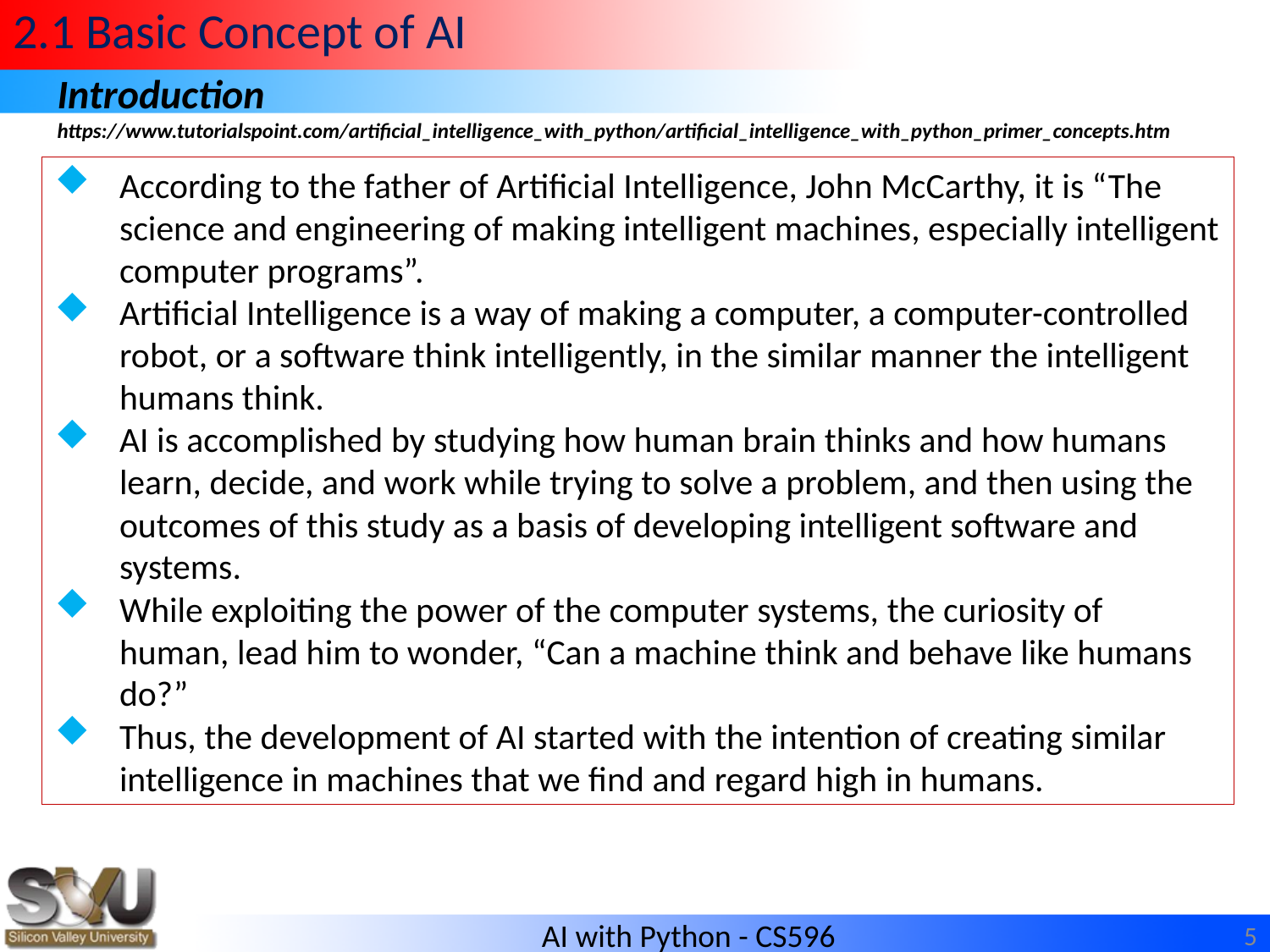

# 2.1 Basic Concept of AI
Introduction
https://www.tutorialspoint.com/artificial_intelligence_with_python/artificial_intelligence_with_python_primer_concepts.htm
According to the father of Artificial Intelligence, John McCarthy, it is “The science and engineering of making intelligent machines, especially intelligent computer programs”.
Artificial Intelligence is a way of making a computer, a computer-controlled robot, or a software think intelligently, in the similar manner the intelligent humans think.
AI is accomplished by studying how human brain thinks and how humans learn, decide, and work while trying to solve a problem, and then using the outcomes of this study as a basis of developing intelligent software and systems.
While exploiting the power of the computer systems, the curiosity of human, lead him to wonder, “Can a machine think and behave like humans do?”
Thus, the development of AI started with the intention of creating similar intelligence in machines that we find and regard high in humans.
5
AI with Python - CS596